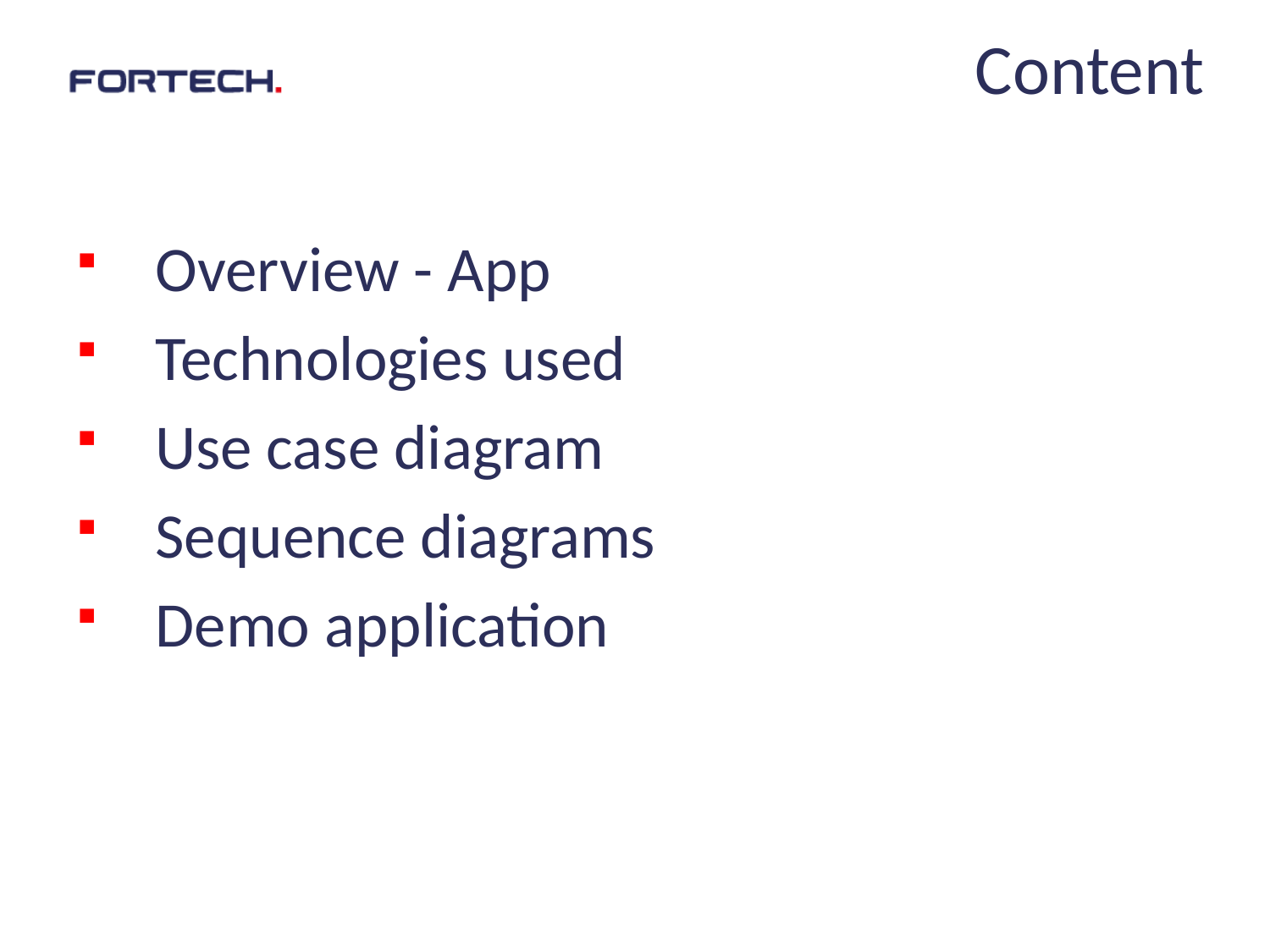

# Content
Overview - App
Technologies used
Use case diagram
Sequence diagrams
Demo application

2